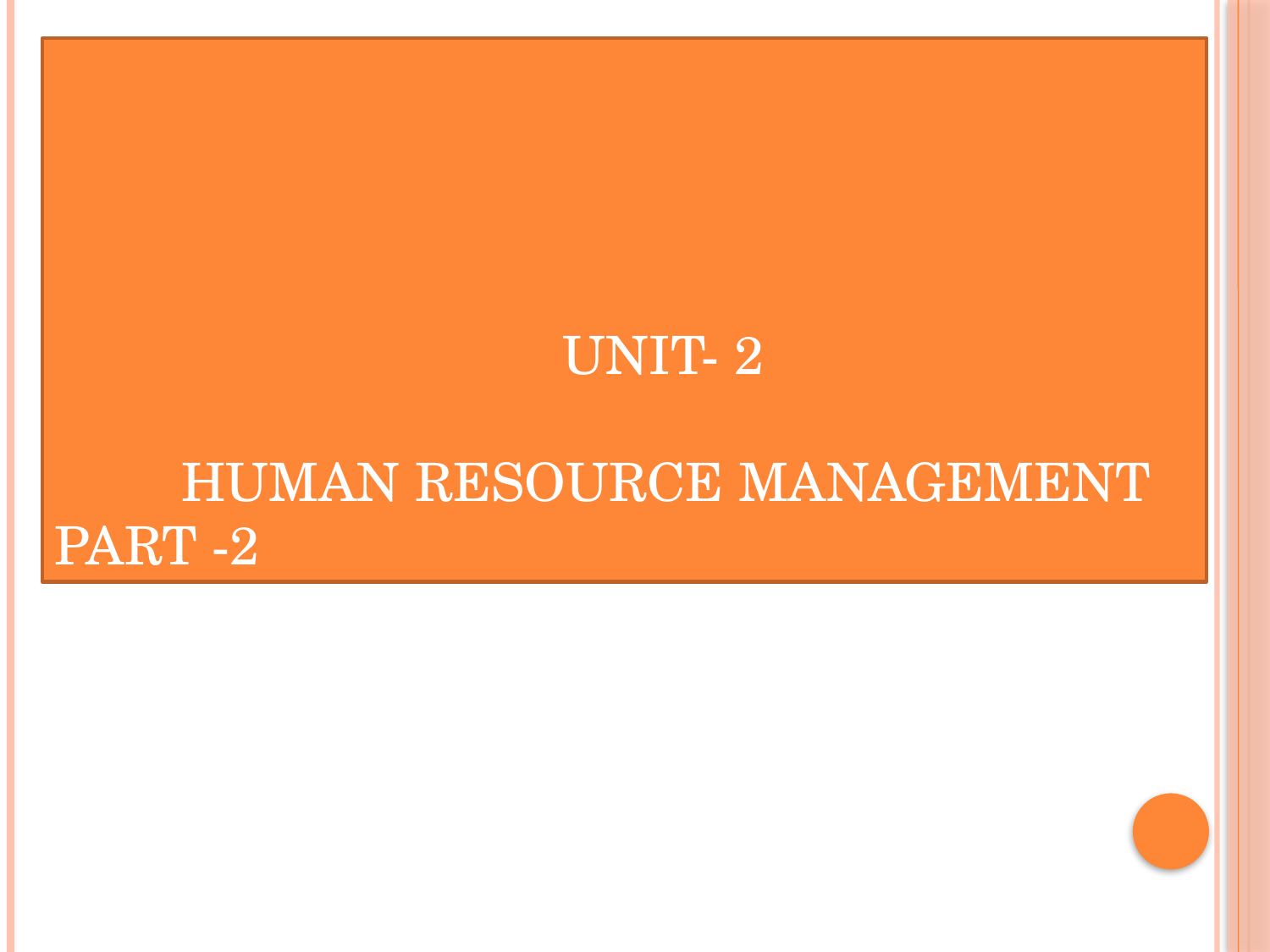

# Unit- 2 Human resource management part -2